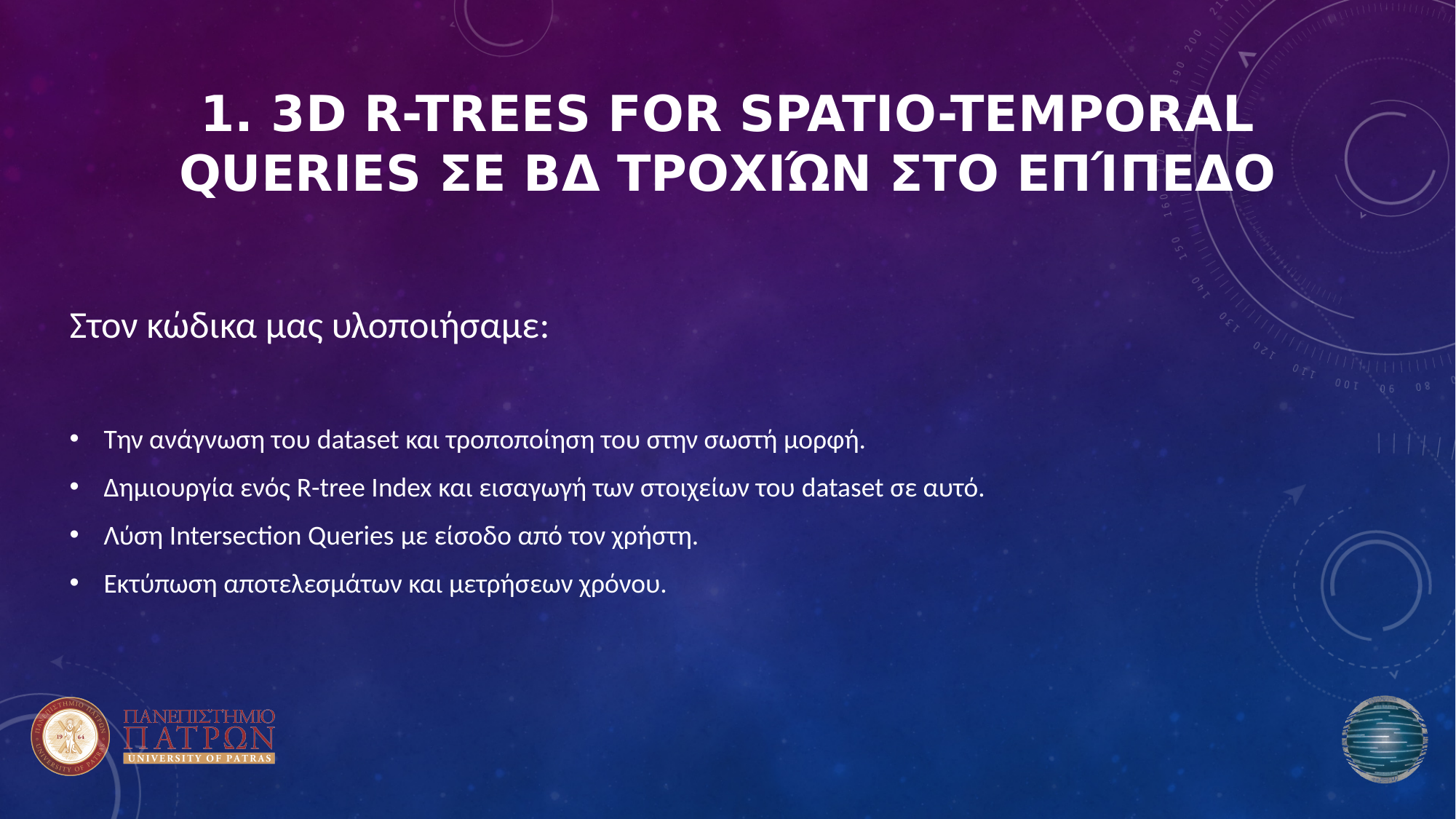

# 1. 3D R-trees for Spatio-Temporal Queries σε ΒΔ τροχιών στο επίπεδο
Στον κώδικα μας υλοποιήσαμε:

Την ανάγνωση του dataset και τροποποίηση του στην σωστή μορφή.
Δημιουργία ενός R-tree Index και εισαγωγή των στοιχείων του dataset σε αυτό.
Λύση Intersection Queries με είσοδο από τον χρήστη.
Εκτύπωση αποτελεσμάτων και μετρήσεων χρόνου.